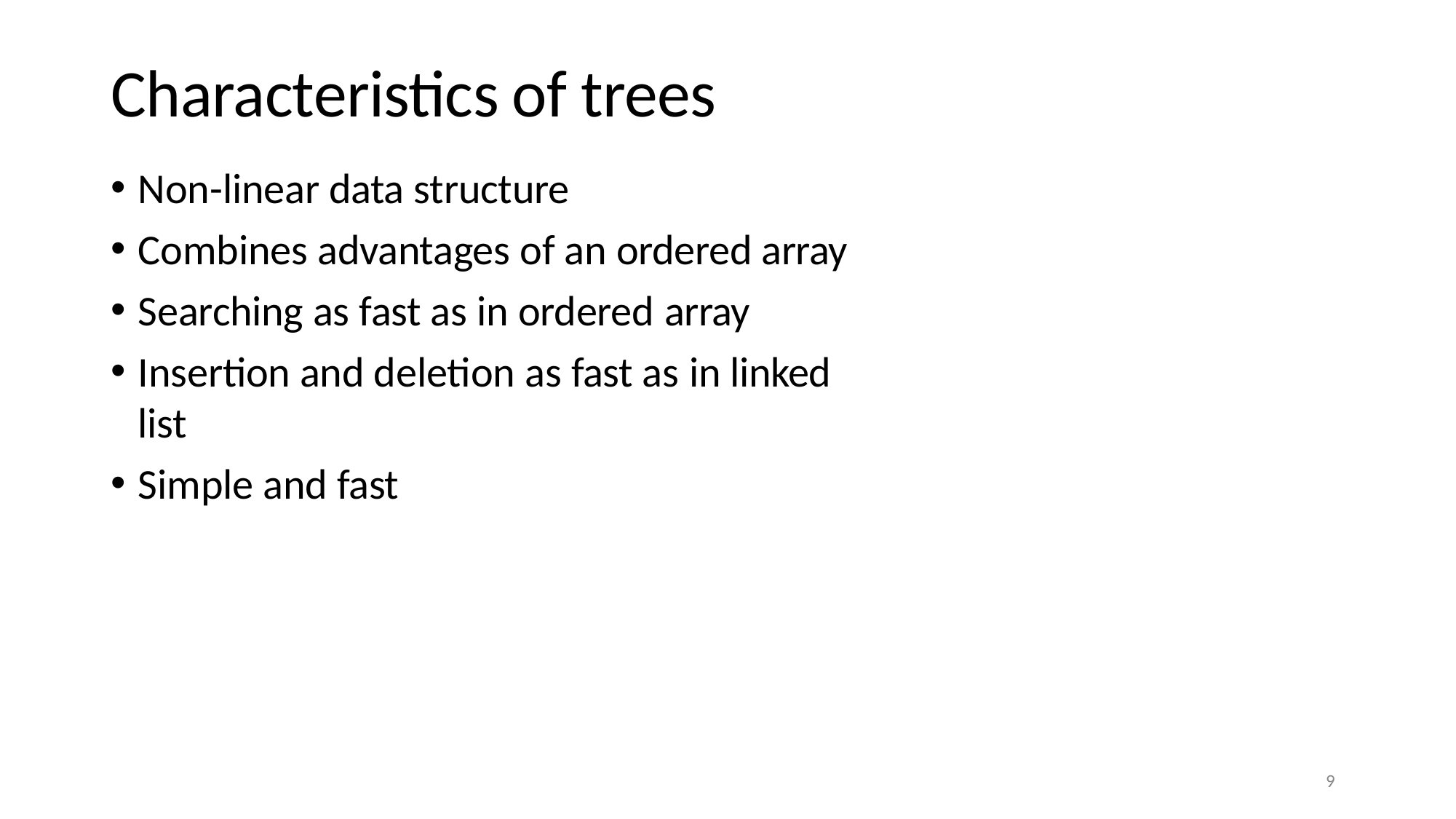

# Characteristics of trees
Non-linear data structure
Combines advantages of an ordered array
Searching as fast as in ordered array
Insertion and deletion as fast as in linked list
Simple and fast
9